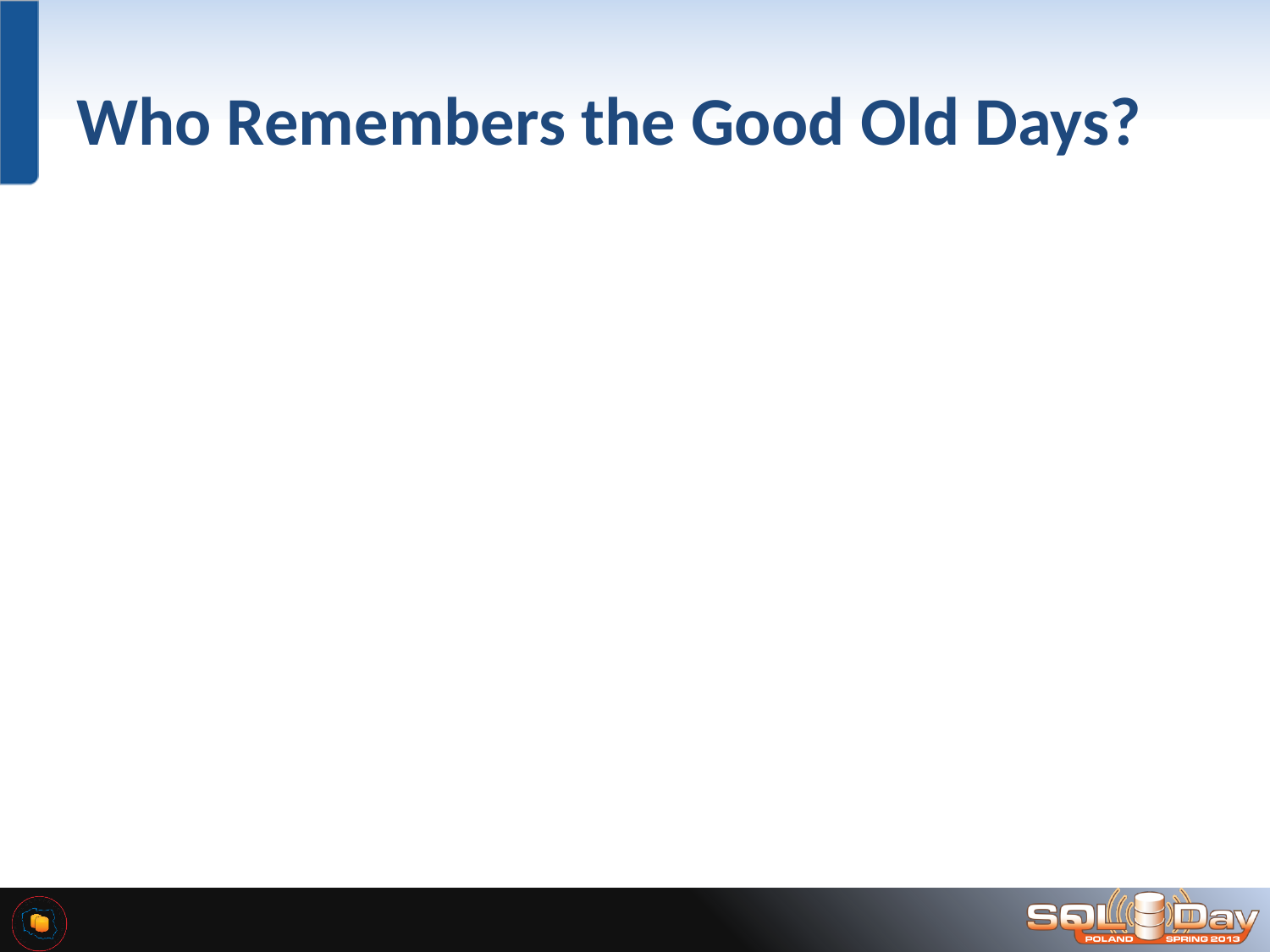

# Who Remembers the Good Old Days?